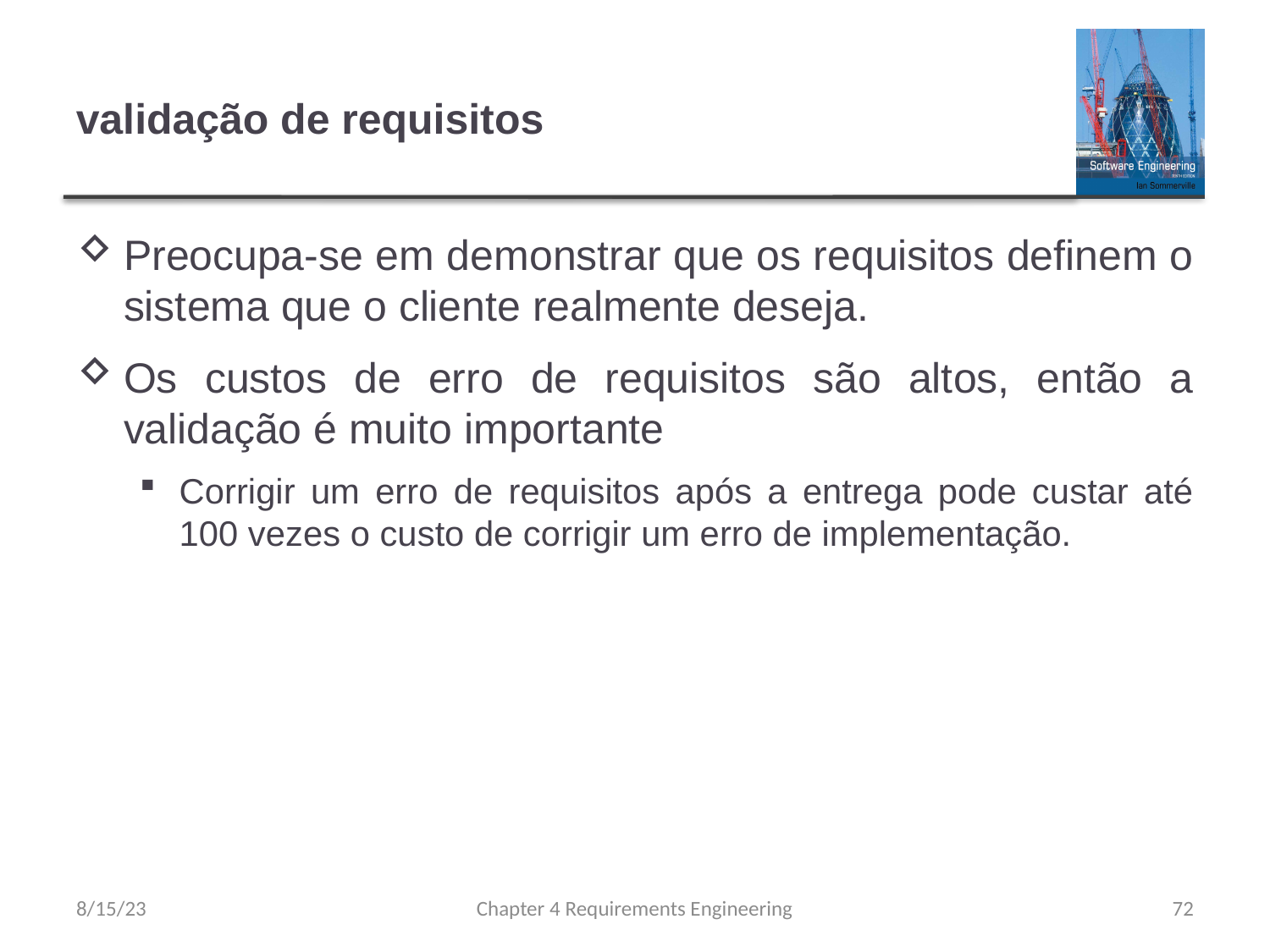

# validação de requisitos
Preocupa-se em demonstrar que os requisitos definem o sistema que o cliente realmente deseja.
Os custos de erro de requisitos são altos, então a validação é muito importante
Corrigir um erro de requisitos após a entrega pode custar até 100 vezes o custo de corrigir um erro de implementação.
8/15/23
Chapter 4 Requirements Engineering
72